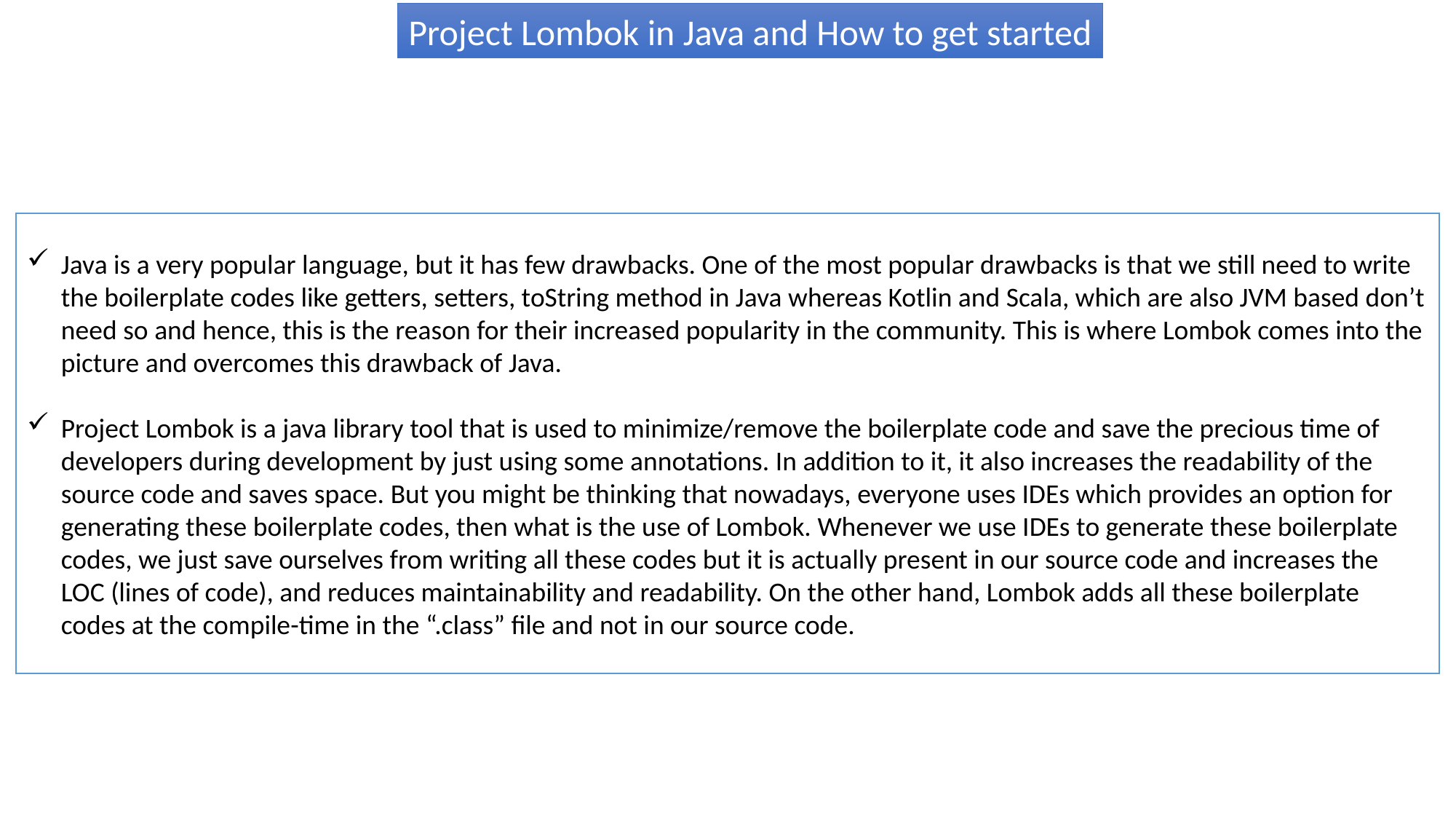

Project Lombok in Java and How to get started
Java is a very popular language, but it has few drawbacks. One of the most popular drawbacks is that we still need to write the boilerplate codes like getters, setters, toString method in Java whereas Kotlin and Scala, which are also JVM based don’t need so and hence, this is the reason for their increased popularity in the community. This is where Lombok comes into the picture and overcomes this drawback of Java.

Project Lombok is a java library tool that is used to minimize/remove the boilerplate code and save the precious time of developers during development by just using some annotations. In addition to it, it also increases the readability of the source code and saves space. But you might be thinking that nowadays, everyone uses IDEs which provides an option for generating these boilerplate codes, then what is the use of Lombok. Whenever we use IDEs to generate these boilerplate codes, we just save ourselves from writing all these codes but it is actually present in our source code and increases the LOC (lines of code), and reduces maintainability and readability. On the other hand, Lombok adds all these boilerplate codes at the compile-time in the “.class” file and not in our source code.